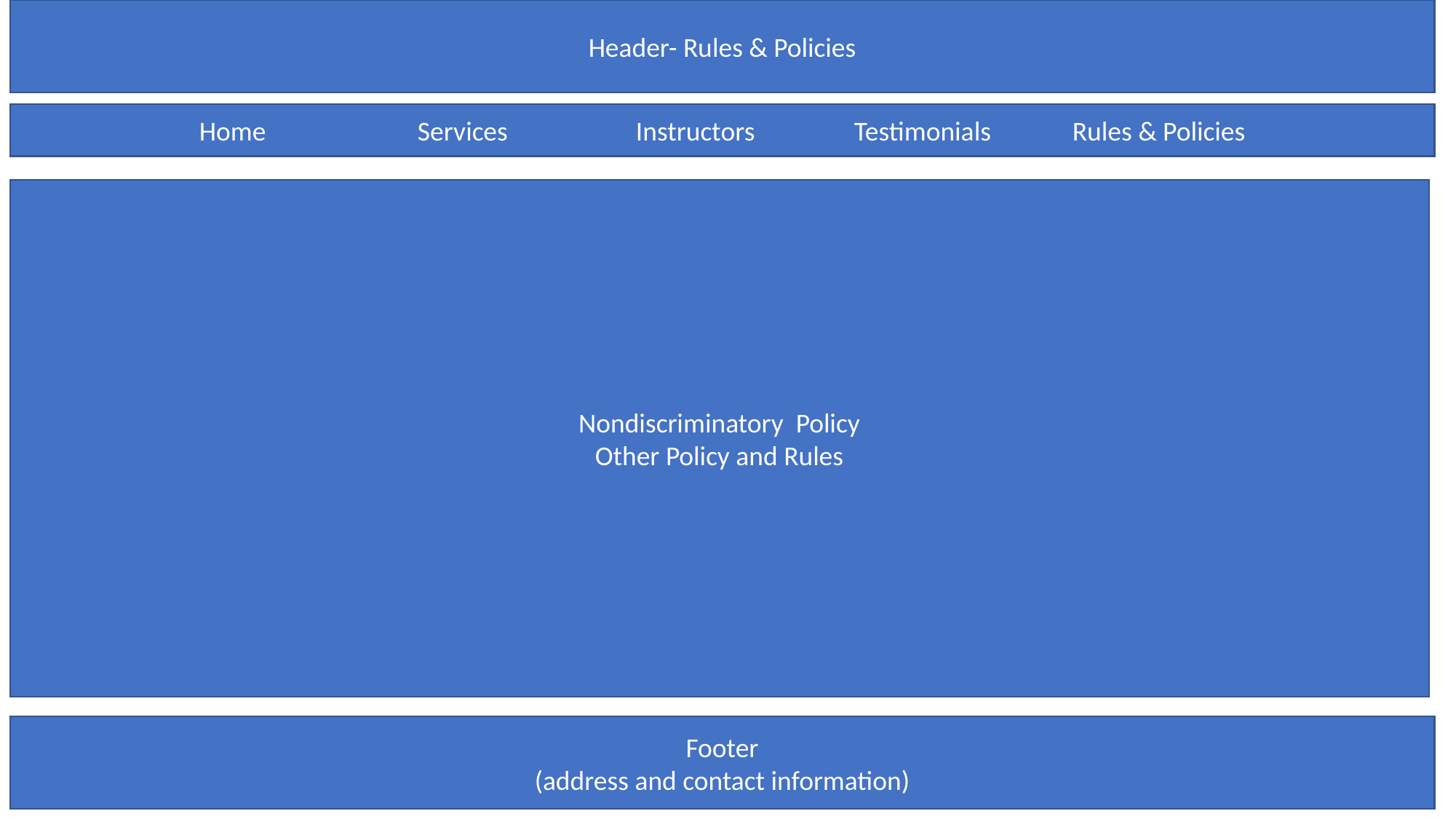

Header- Rules & Policies
Home		Services		Instructors	Testimonials	Rules & Policies
Nondiscriminatory  Policy
Other Policy and Rules
Footer
(address and contact information)